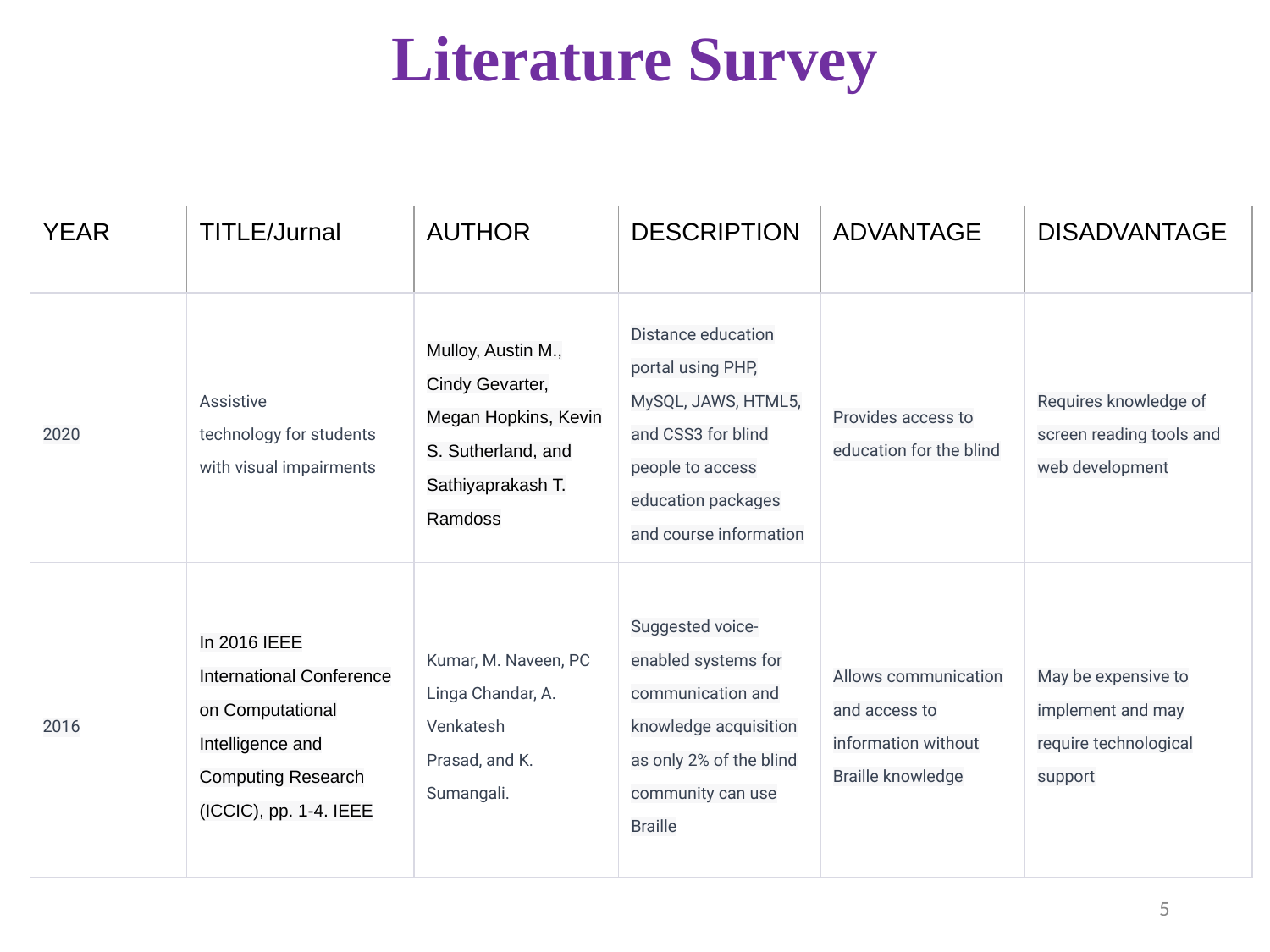

# Literature Survey
| YEAR | TITLE/Jurnal | AUTHOR | DESCRIPTION | ADVANTAGE | DISADVANTAGE |
| --- | --- | --- | --- | --- | --- |
| 2020 | Assistive technology for students with visual impairments | Mulloy, Austin M., Cindy Gevarter, Megan Hopkins, Kevin S. Sutherland, and Sathiyaprakash T. Ramdoss | Distance education portal using PHP, MySQL, JAWS, HTML5, and CSS3 for blind people to access education packages and course information | Provides access to education for the blind | Requires knowledge of screen reading tools and web development |
| 2016 | In 2016 IEEE International Conference on Computational Intelligence and Computing Research (ICCIC), pp. 1-4. IEEE | Kumar, M. Naveen, PC Linga Chandar, A. Venkatesh Prasad, and K. Sumangali. | Suggested voice-enabled systems for communication and knowledge acquisition as only 2% of the blind community can use Braille | Allows communication and access to information without Braille knowledge | May be expensive to implement and may require technological support |
5